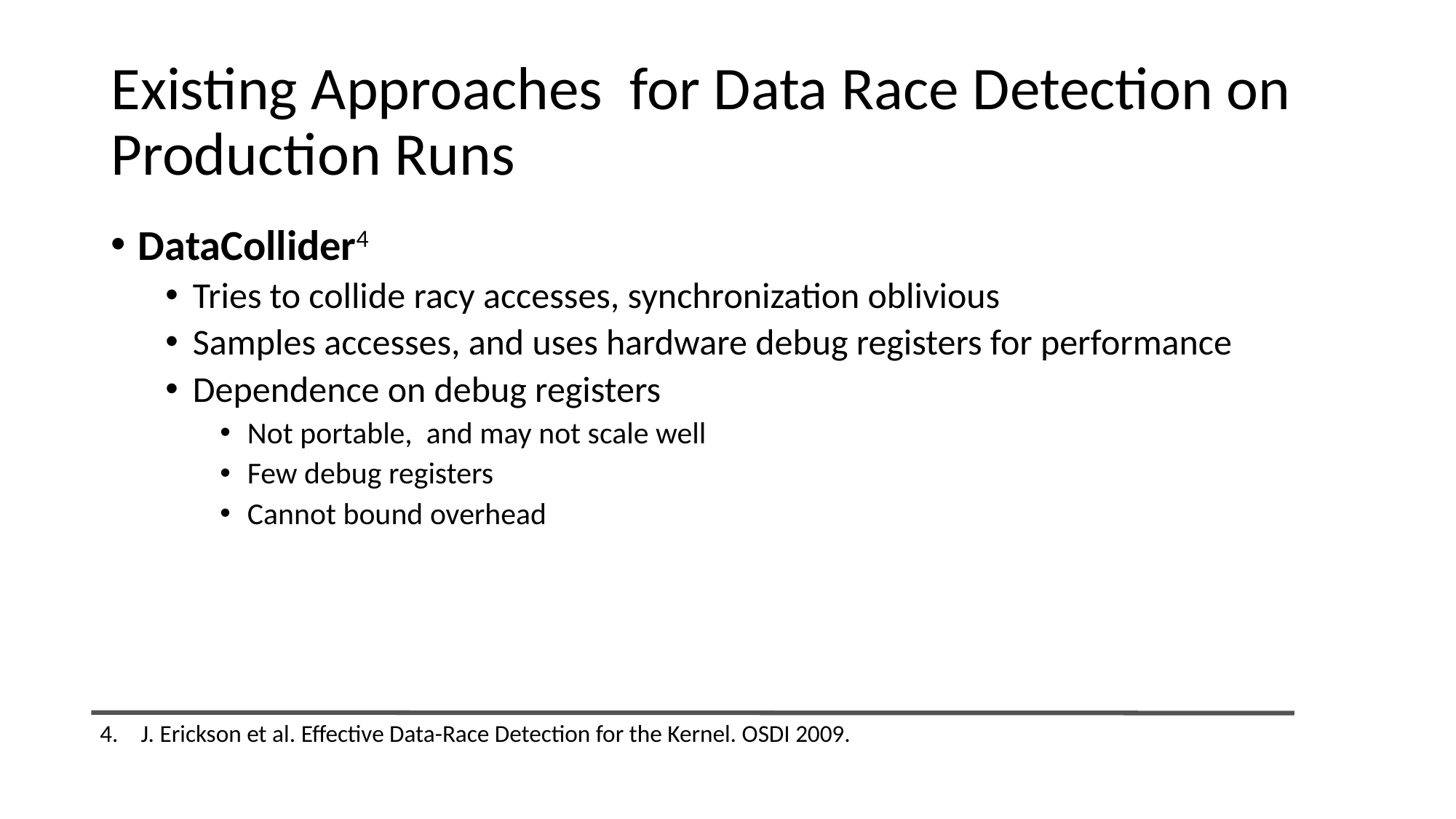

# Existing Approaches  for Data Race Detection on Production Runs
DataCollider4
Tries to collide racy accesses, synchronization oblivious
Samples accesses, and uses hardware debug registers for performance
Dependence on debug registers
Not portable,  and may not scale well
Few debug registers
Cannot bound overhead
J. Erickson et al. Effective Data-Race Detection for the Kernel. OSDI 2009.